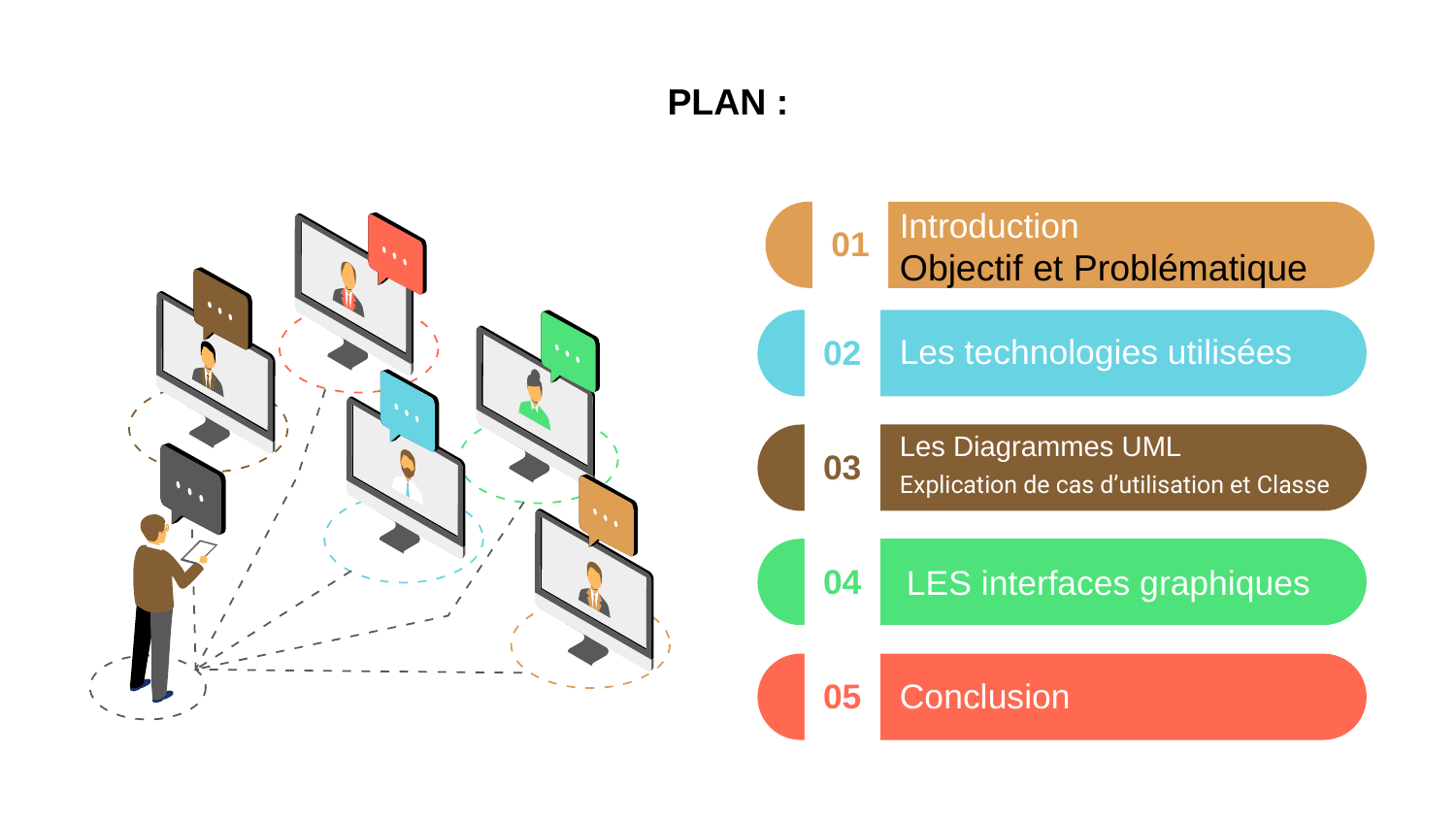

# PLAN :
01

Introduction
Objectif et Problématique

02

Les technologies utilisées
03

Les Diagrammes UML
Explication de cas d’utilisation et Classe
LES interfaces graphiques
04

05

Conclusion